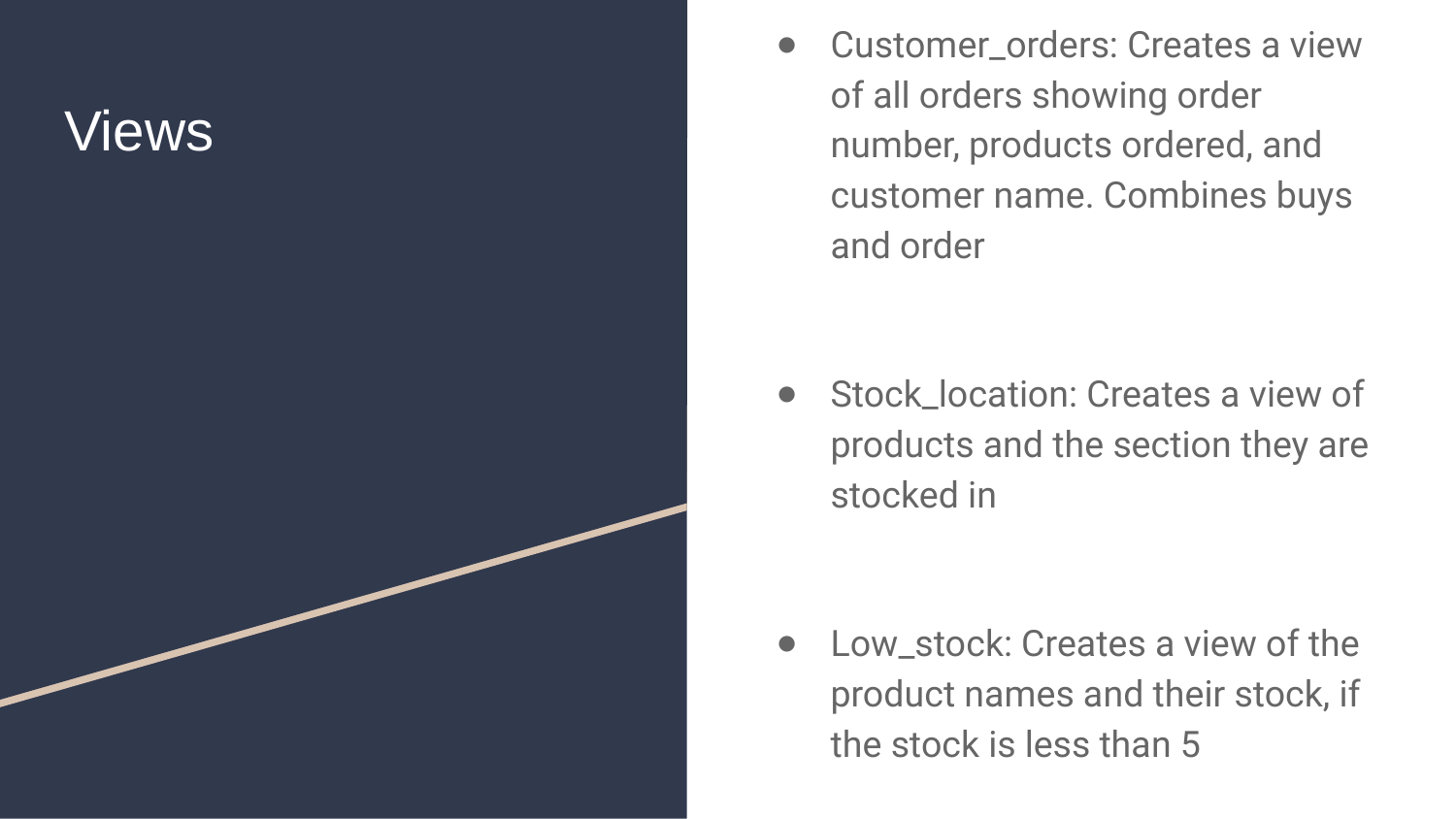

Customer_orders: Creates a view of all orders showing order number, products ordered, and customer name. Combines buys and order

Stock_location: Creates a view of products and the section they are stocked in

Low_stock: Creates a view of the product names and their stock, if the stock is less than 5

# Views